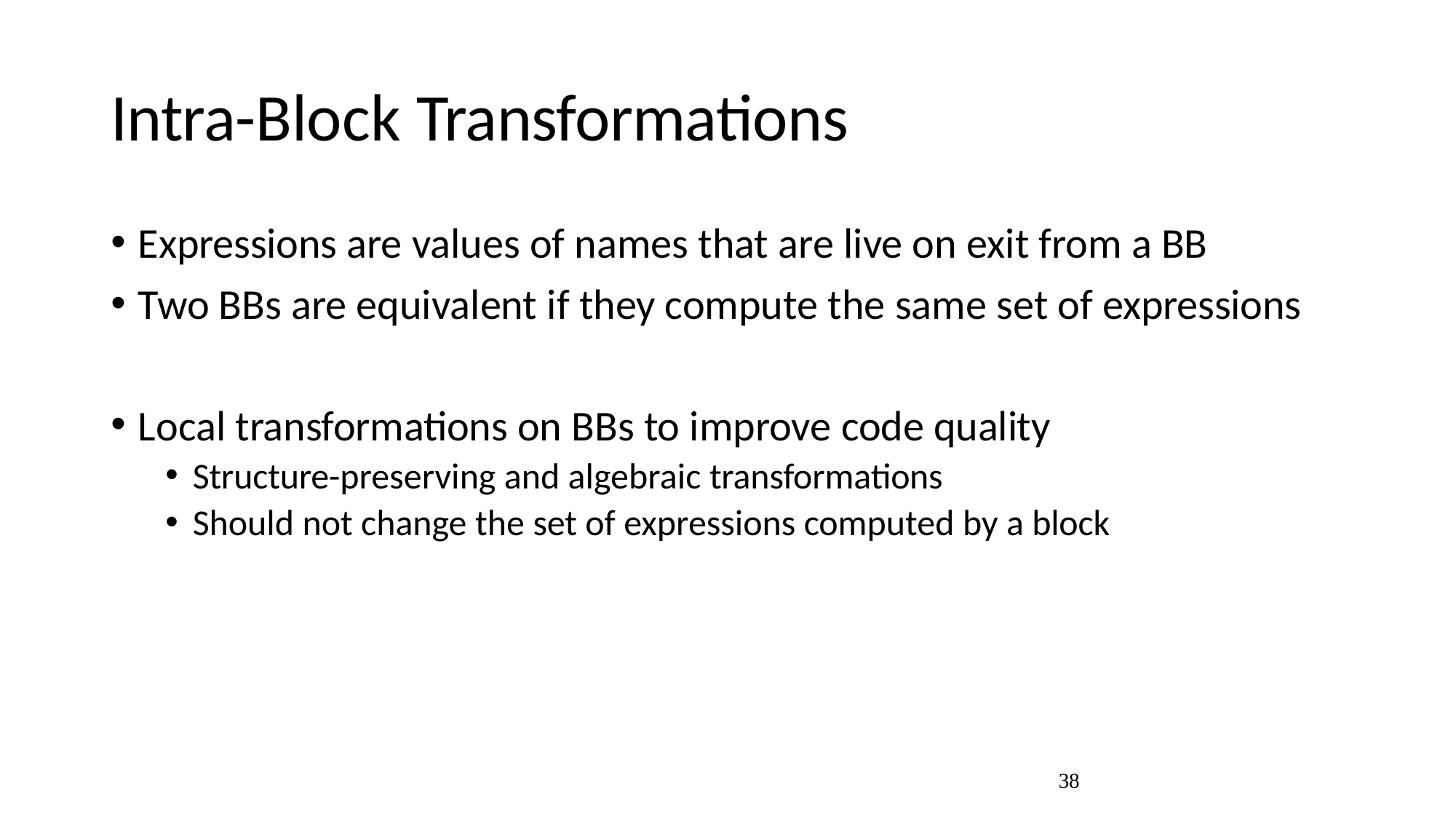

# Intra-Block Transformations
Expressions are values of names that are live on exit from a BB
Two BBs are equivalent if they compute the same set of expressions

Local transformations on BBs to improve code quality
Structure-preserving and algebraic transformations
Should not change the set of expressions computed by a block
38